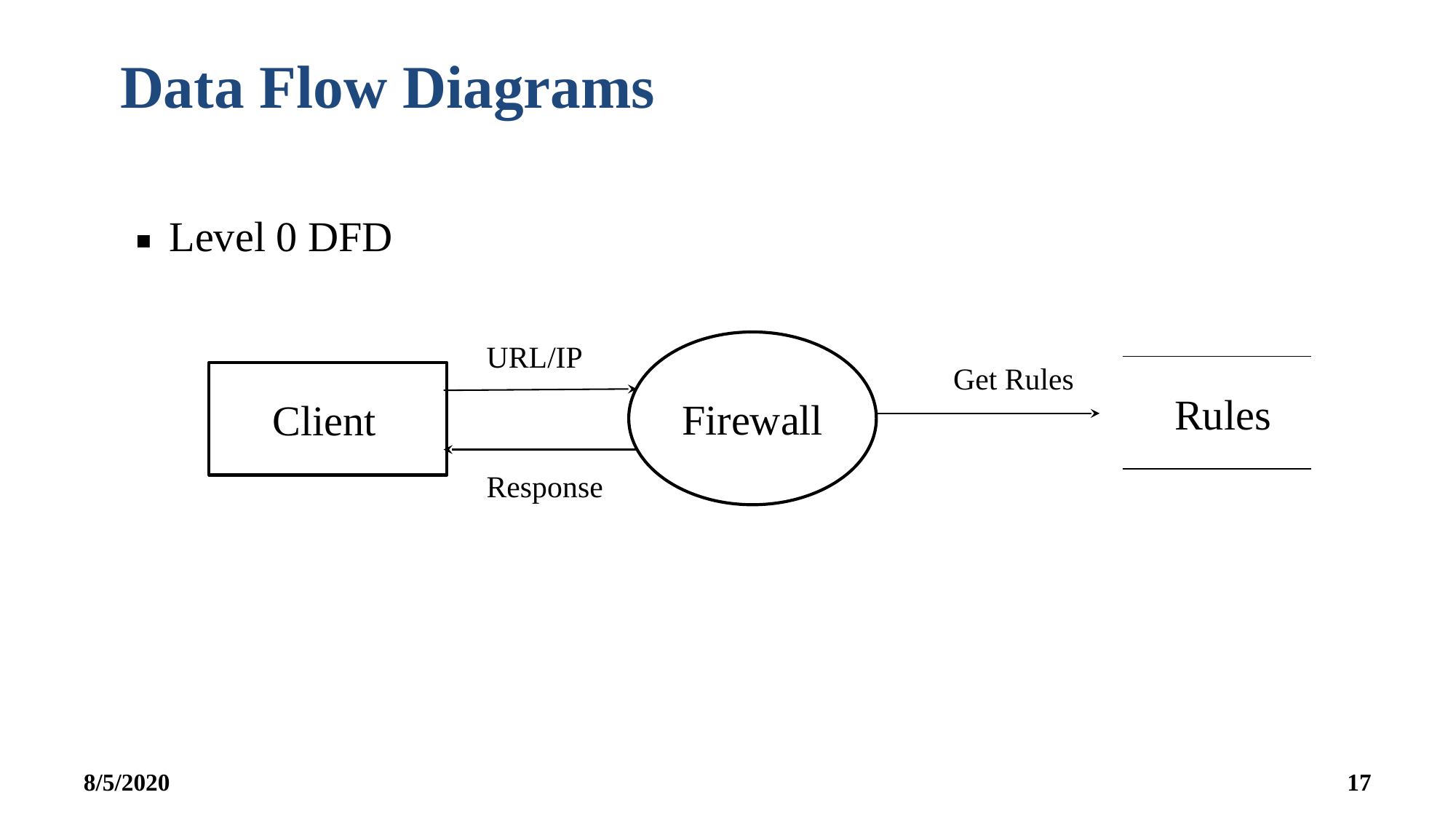

Data Flow Diagrams
Level 0 DFD
URL/IP
Firewall
Get Rules
Client
Rules
Response
8/5/2020
17